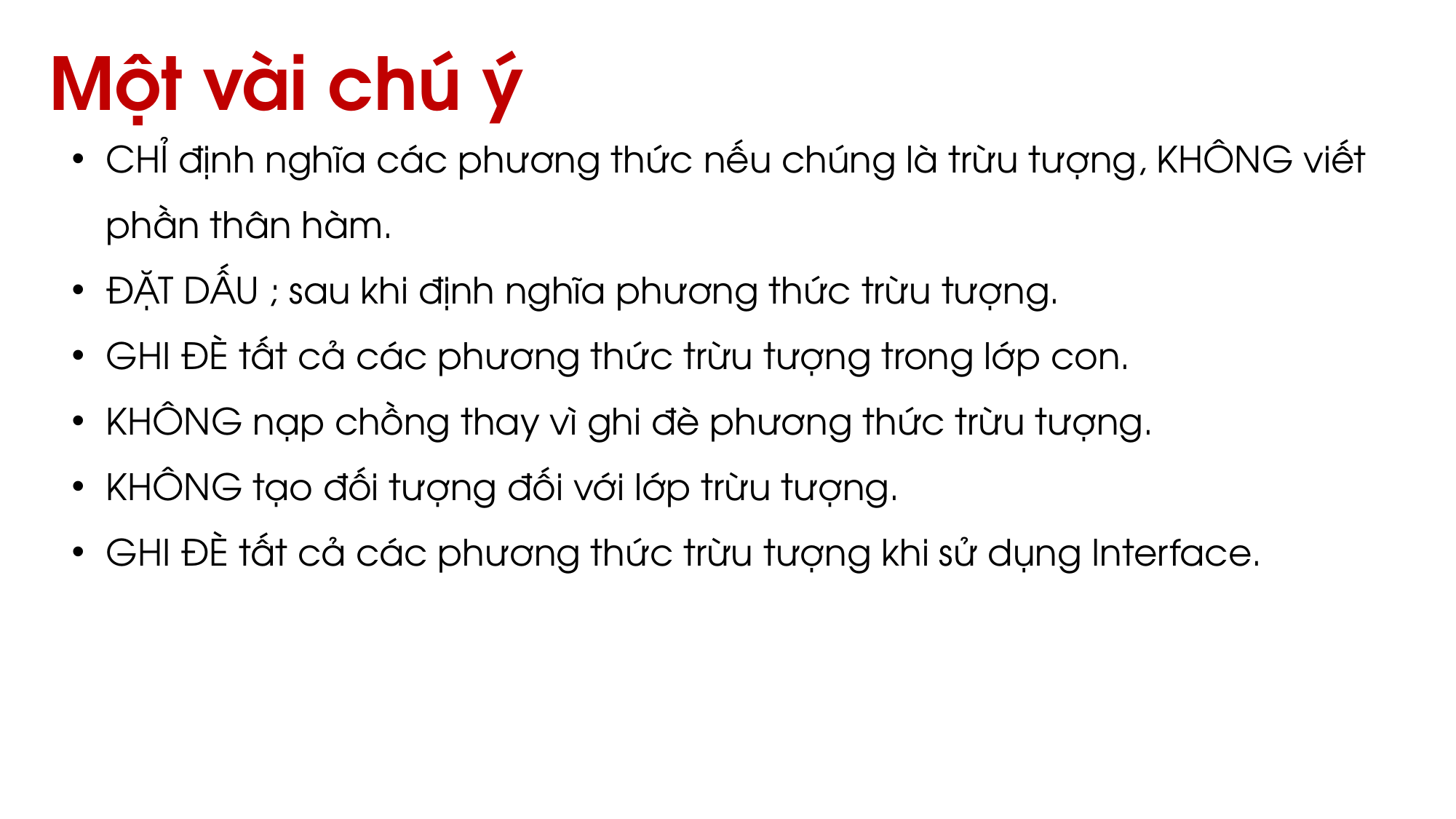

# Một vài chú ý
CHỈ định nghĩa các phương thức nếu chúng là trừu tượng, KHÔNG viết phần thân hàm.
ĐẶT DẤU ; sau khi định nghĩa phương thức trừu tượng.
GHI ĐÈ tất cả các phương thức trừu tượng trong lớp con.
KHÔNG nạp chồng thay vì ghi đè phương thức trừu tượng.
KHÔNG tạo đối tượng đối với lớp trừu tượng.
GHI ĐÈ tất cả các phương thức trừu tượng khi sử dụng Interface.